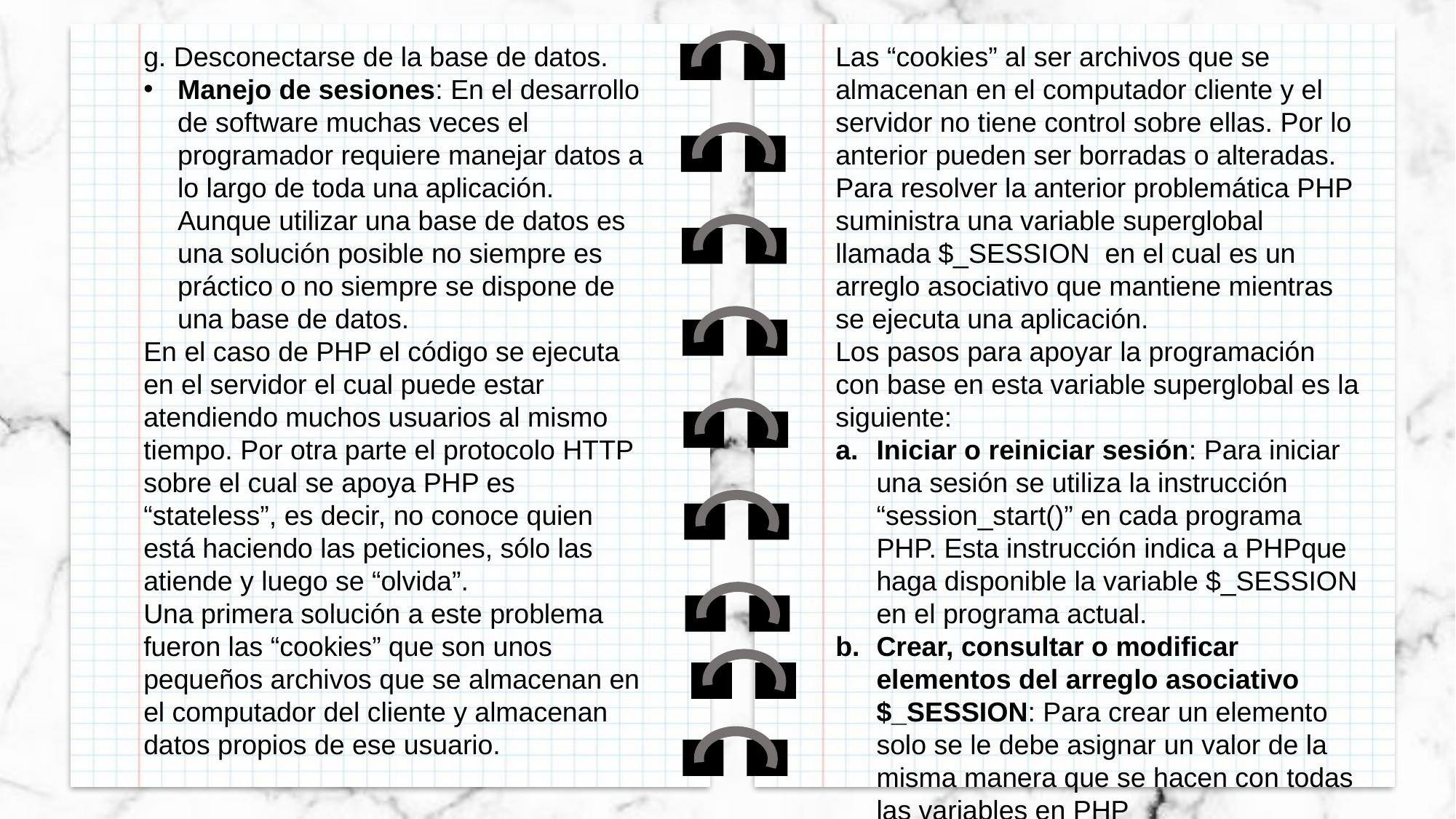

Las “cookies” al ser archivos que se almacenan en el computador cliente y el servidor no tiene control sobre ellas. Por lo anterior pueden ser borradas o alteradas.
Para resolver la anterior problemática PHP suministra una variable superglobal llamada $_SESSION  en el cual es un arreglo asociativo que mantiene mientras se ejecuta una aplicación.
Los pasos para apoyar la programación con base en esta variable superglobal es la siguiente:
Iniciar o reiniciar sesión: Para iniciar una sesión se utiliza la instrucción “session_start()” en cada programa PHP. Esta instrucción indica a PHPque haga disponible la variable $_SESSION en el programa actual.
Crear, consultar o modificar elementos del arreglo asociativo $_SESSION: Para crear un elemento solo se le debe asignar un valor de la misma manera que se hacen con todas las variables en PHP
g. Desconectarse de la base de datos.
Manejo de sesiones: En el desarrollo de software muchas veces el programador requiere manejar datos a lo largo de toda una aplicación. Aunque utilizar una base de datos es una solución posible no siempre es práctico o no siempre se dispone de una base de datos.
En el caso de PHP el código se ejecuta en el servidor el cual puede estar atendiendo muchos usuarios al mismo tiempo. Por otra parte el protocolo HTTP sobre el cual se apoya PHP es “stateless”, es decir, no conoce quien está haciendo las peticiones, sólo las atiende y luego se “olvida”.
Una primera solución a este problema fueron las “cookies” que son unos pequeños archivos que se almacenan en el computador del cliente y almacenan datos propios de ese usuario.